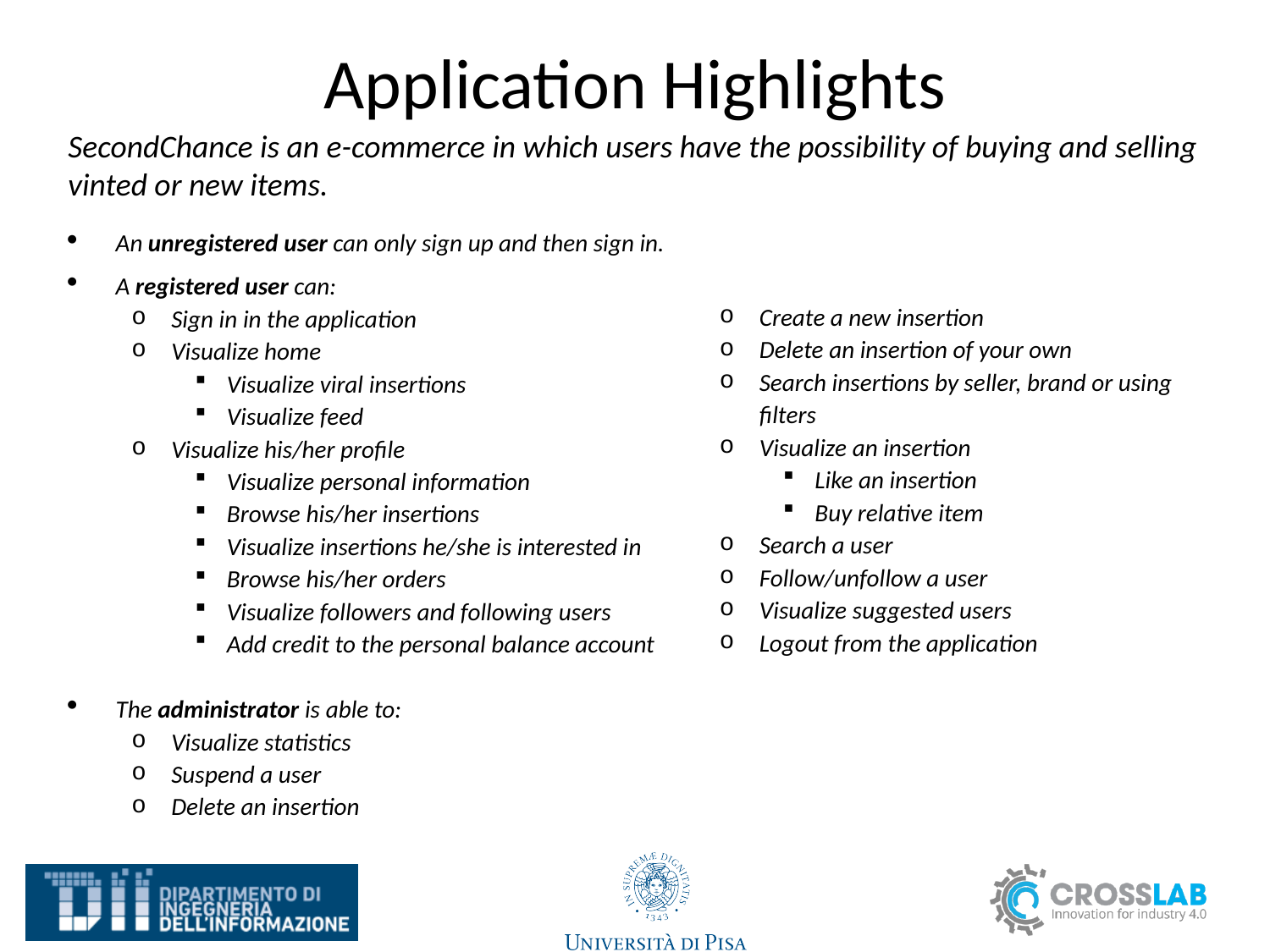

# Application Highlights
SecondChance is an e-commerce in which users have the possibility of buying and selling vinted or new items.

An unregistered user can only sign up and then sign in.
A registered user can:
Sign in in the application
Visualize home
Visualize viral insertions
Visualize feed
Visualize his/her profile
Visualize personal information
Browse his/her insertions
Visualize insertions he/she is interested in
Browse his/her orders
Visualize followers and following users
Add credit to the personal balance account

The administrator is able to:
Visualize statistics
Suspend a user
Delete an insertion

Create a new insertion
Delete an insertion of your own
Search insertions by seller, brand or using filters
Visualize an insertion
Like an insertion
Buy relative item
Search a user
Follow/unfollow a user
Visualize suggested users
Logout from the application